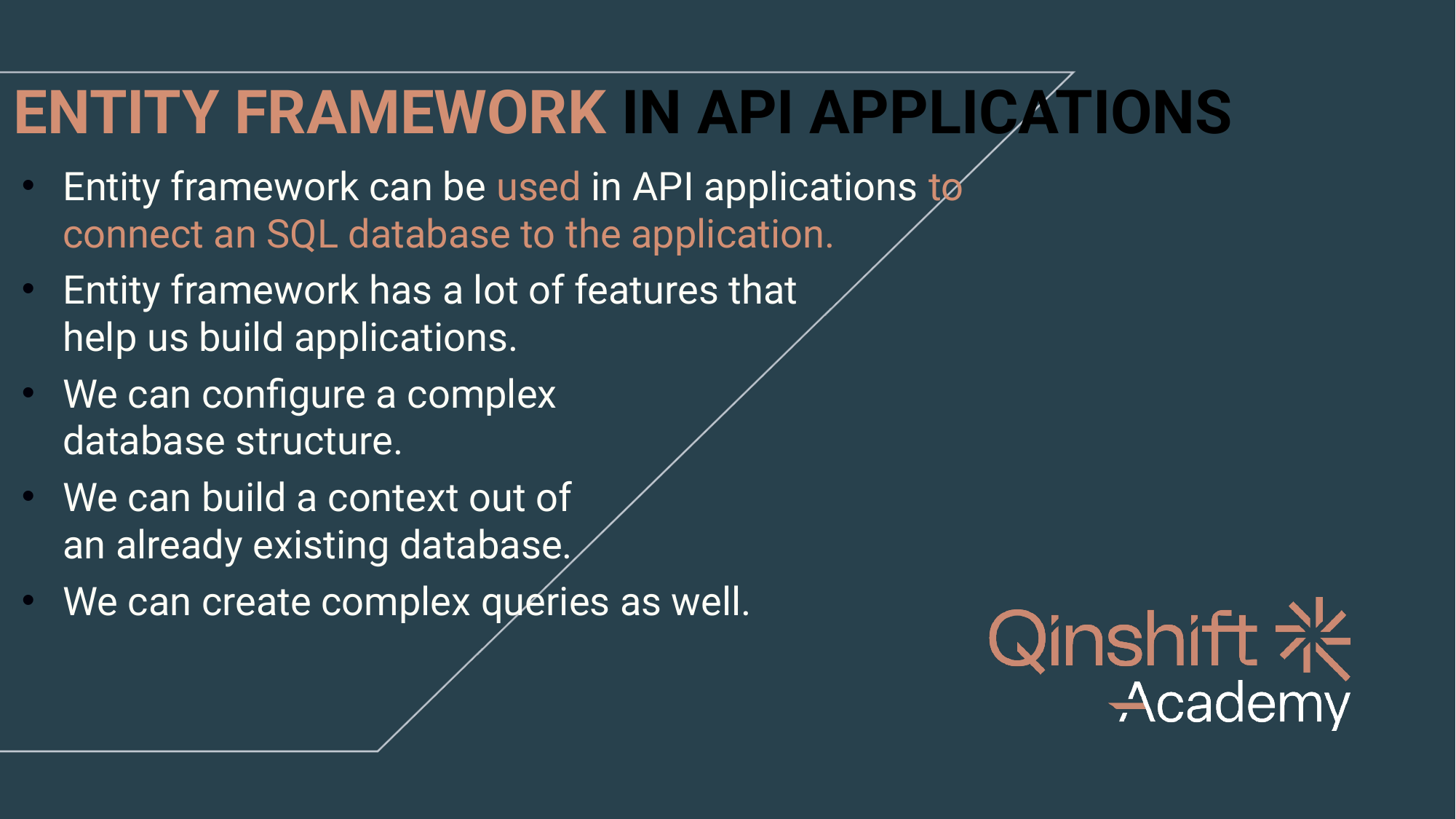

ENTITY FRAMEWORK IN API APPLICATIONS
Entity framework can be used in API applications to
connect an SQL database to the application.
Entity framework has a lot of features that
help us build applications.
We can configure a complex
database structure.
We can build a context out of
an already existing database.
We can create complex queries as well.